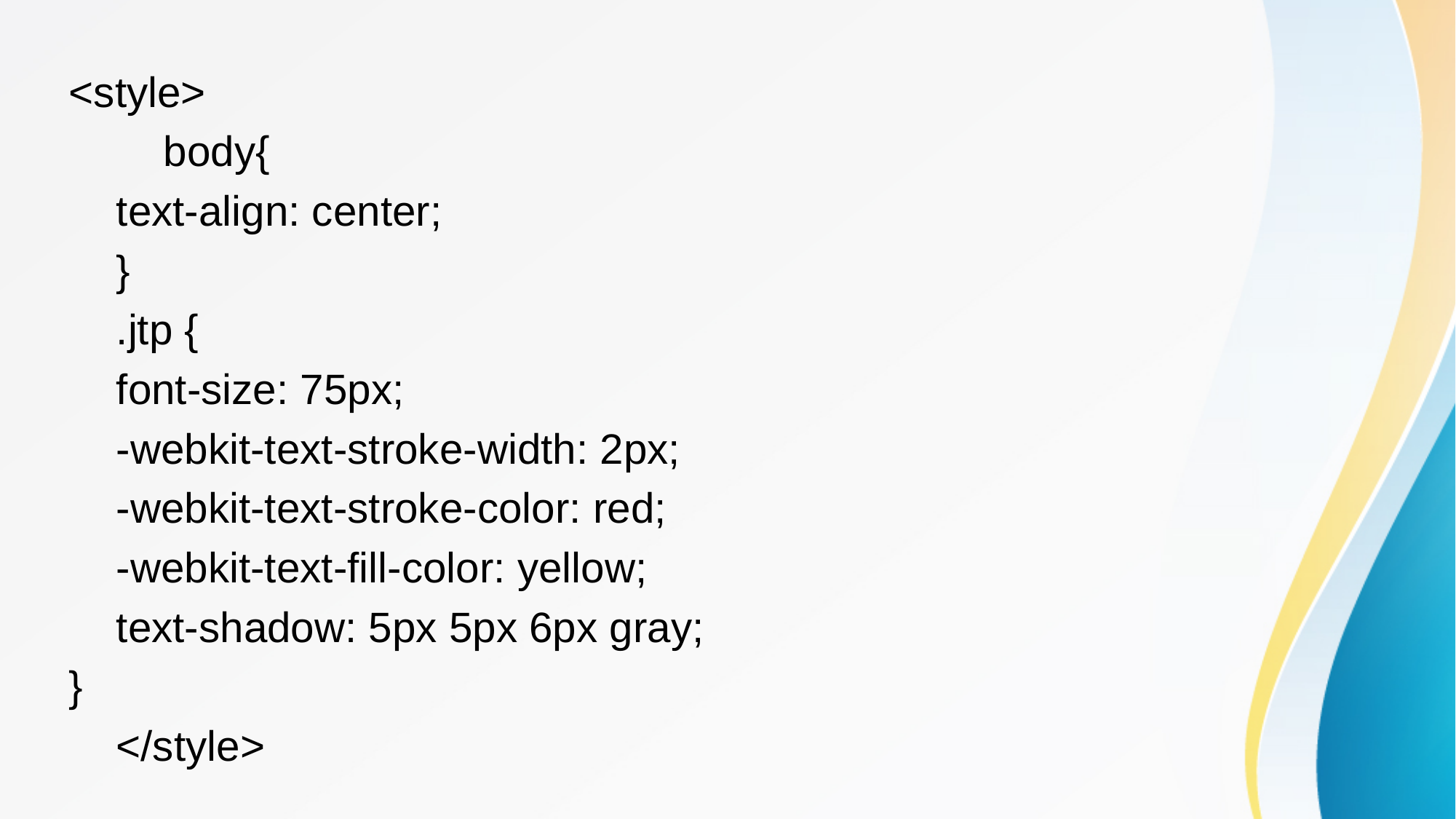

<style>
        body{
    text-align: center;
    }
    .jtp {
    font-size: 75px;
    -webkit-text-stroke-width: 2px;
    -webkit-text-stroke-color: red;
    -webkit-text-fill-color: yellow;
    text-shadow: 5px 5px 6px gray;
}
    </style>